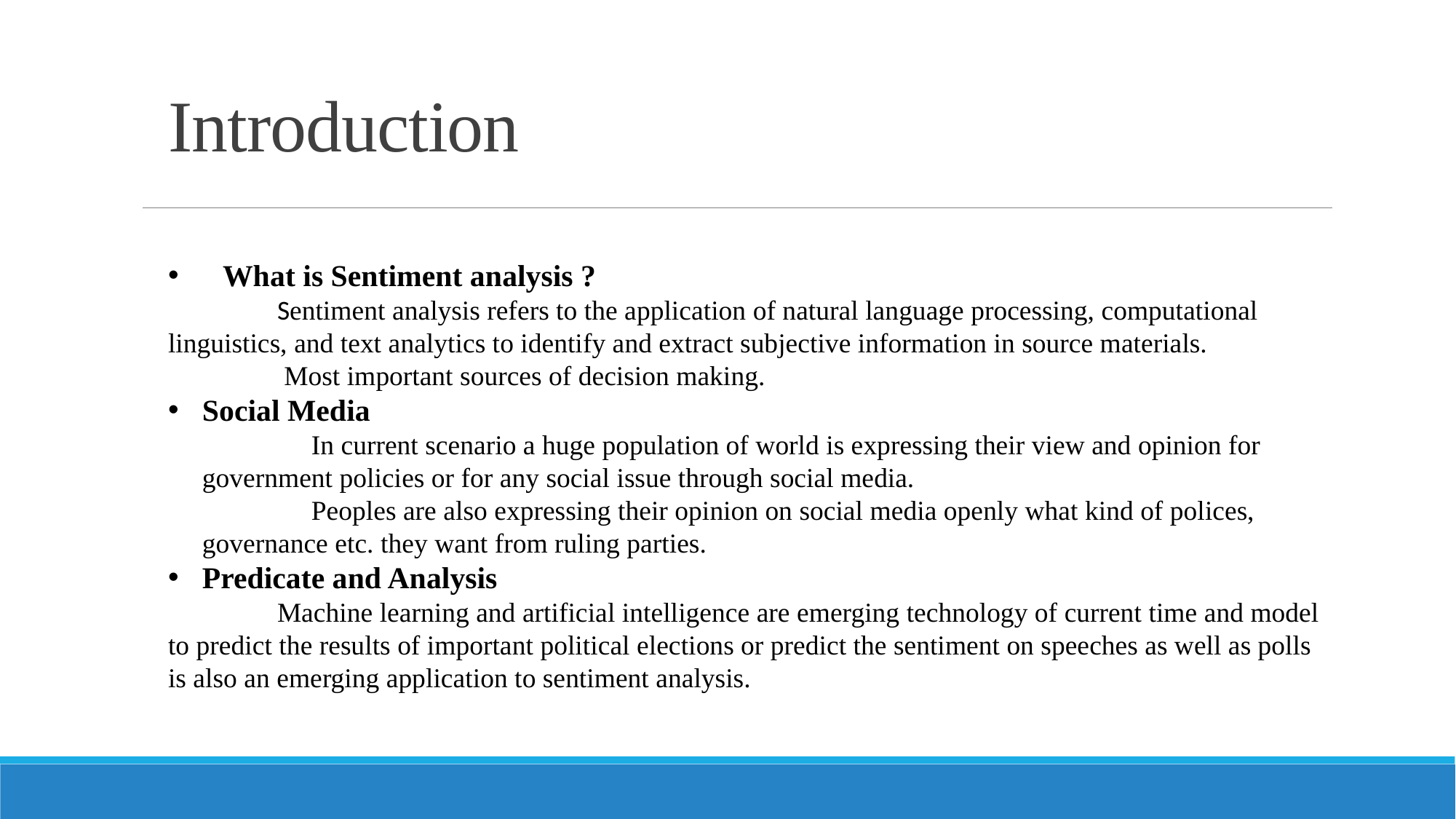

# Introduction
What is Sentiment analysis ?
	Sentiment analysis refers to the application of natural language processing, computational linguistics, and text analytics to identify and extract subjective information in source materials.
	 Most important sources of decision making.
Social Media
	In current scenario a huge population of world is expressing their view and opinion for government policies or for any social issue through social media.
	Peoples are also expressing their opinion on social media openly what kind of polices, governance etc. they want from ruling parties.
Predicate and Analysis
	Machine learning and artificial intelligence are emerging technology of current time and model to predict the results of important political elections or predict the sentiment on speeches as well as polls is also an emerging application to sentiment analysis.